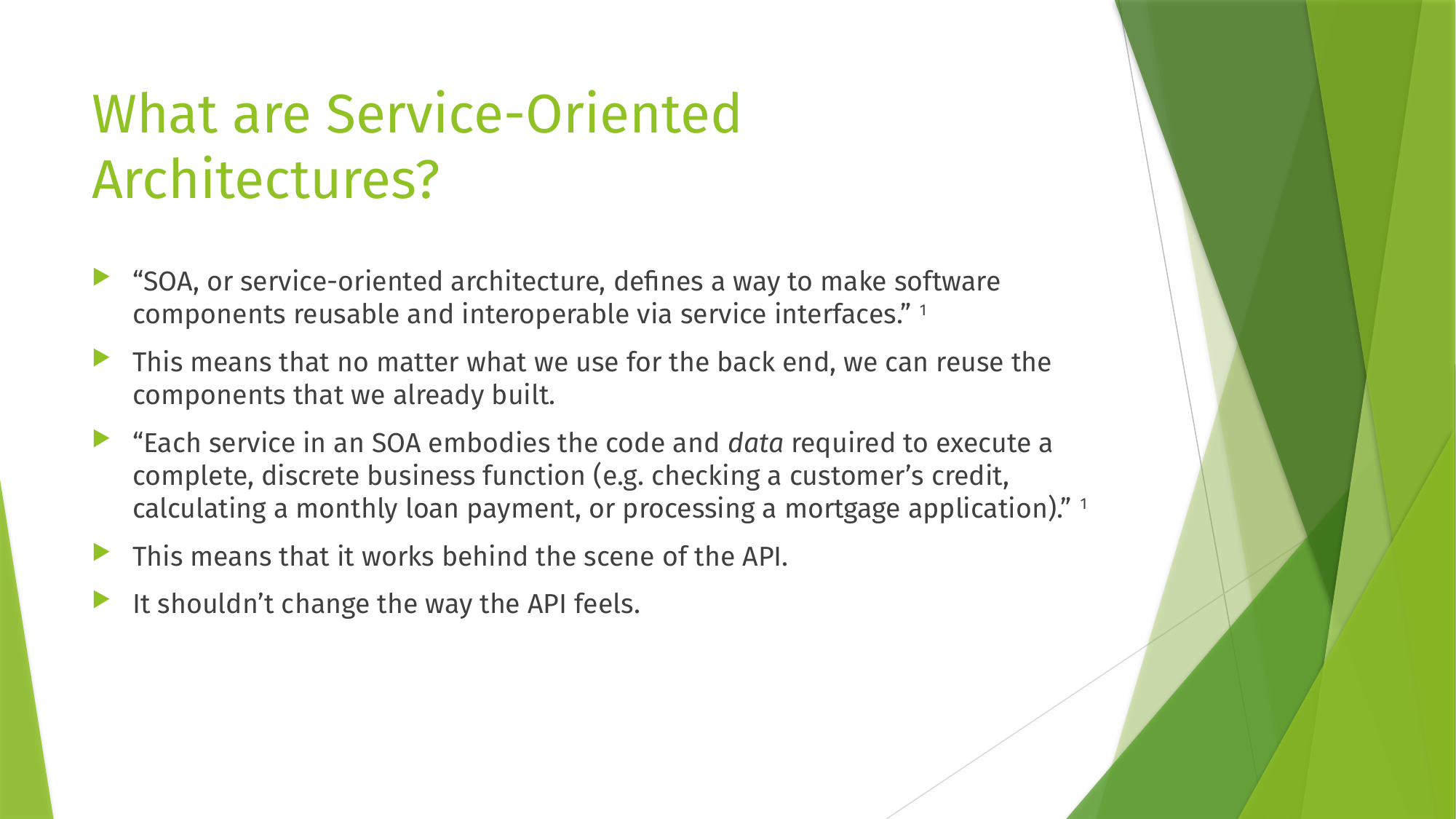

# What are Service-Oriented Architectures?
“SOA, or service-oriented architecture, defines a way to make software components reusable and interoperable via service interfaces.” 1
This means that no matter what we use for the back end, we can reuse the components that we already built.
“Each service in an SOA embodies the code and data required to execute a complete, discrete business function (e.g. checking a customer’s credit, calculating a monthly loan payment, or processing a mortgage application).” 1
This means that it works behind the scene of the API.
It shouldn’t change the way the API feels.